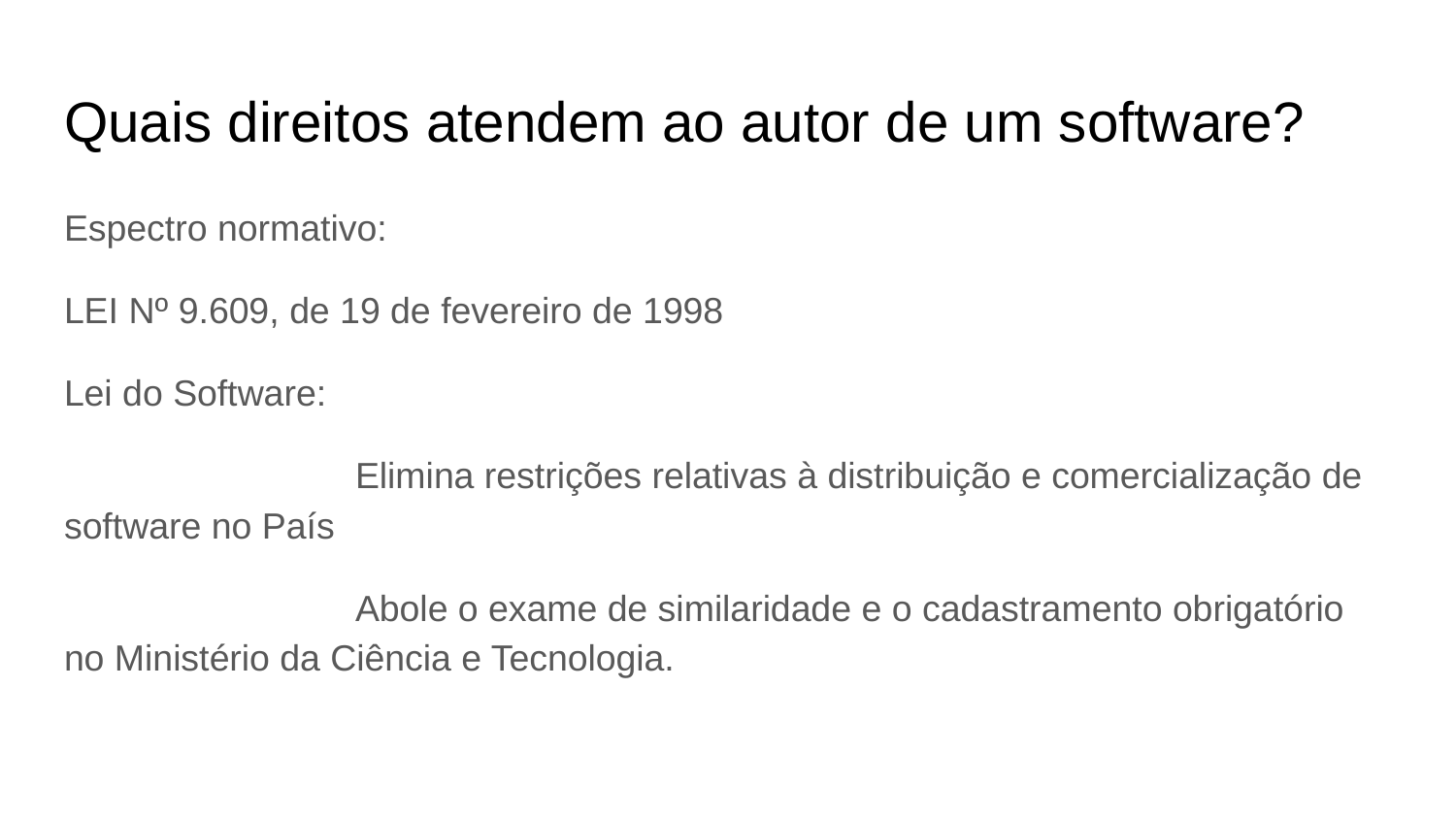

# Quais direitos atendem ao autor de um software?
Espectro normativo:
LEI Nº 9.609, de 19 de fevereiro de 1998
Lei do Software:
		Elimina restrições relativas à distribuição e comercialização de software no País
		Abole o exame de similaridade e o cadastramento obrigatório no Ministério da Ciência e Tecnologia.